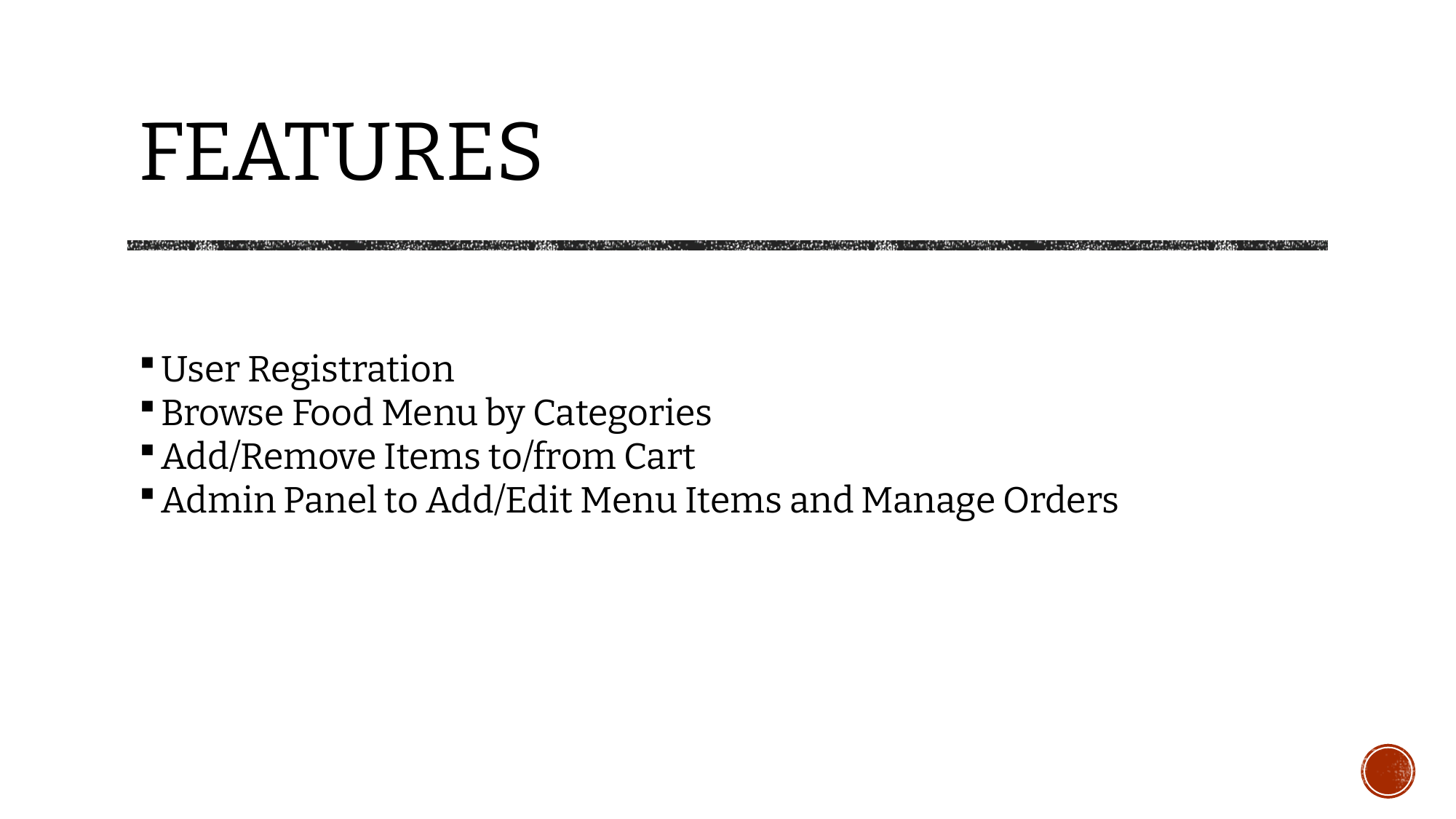

# features

User Registration
Browse Food Menu by Categories
Add/Remove Items to/from Cart
Admin Panel to Add/Edit Menu Items and Manage Orders